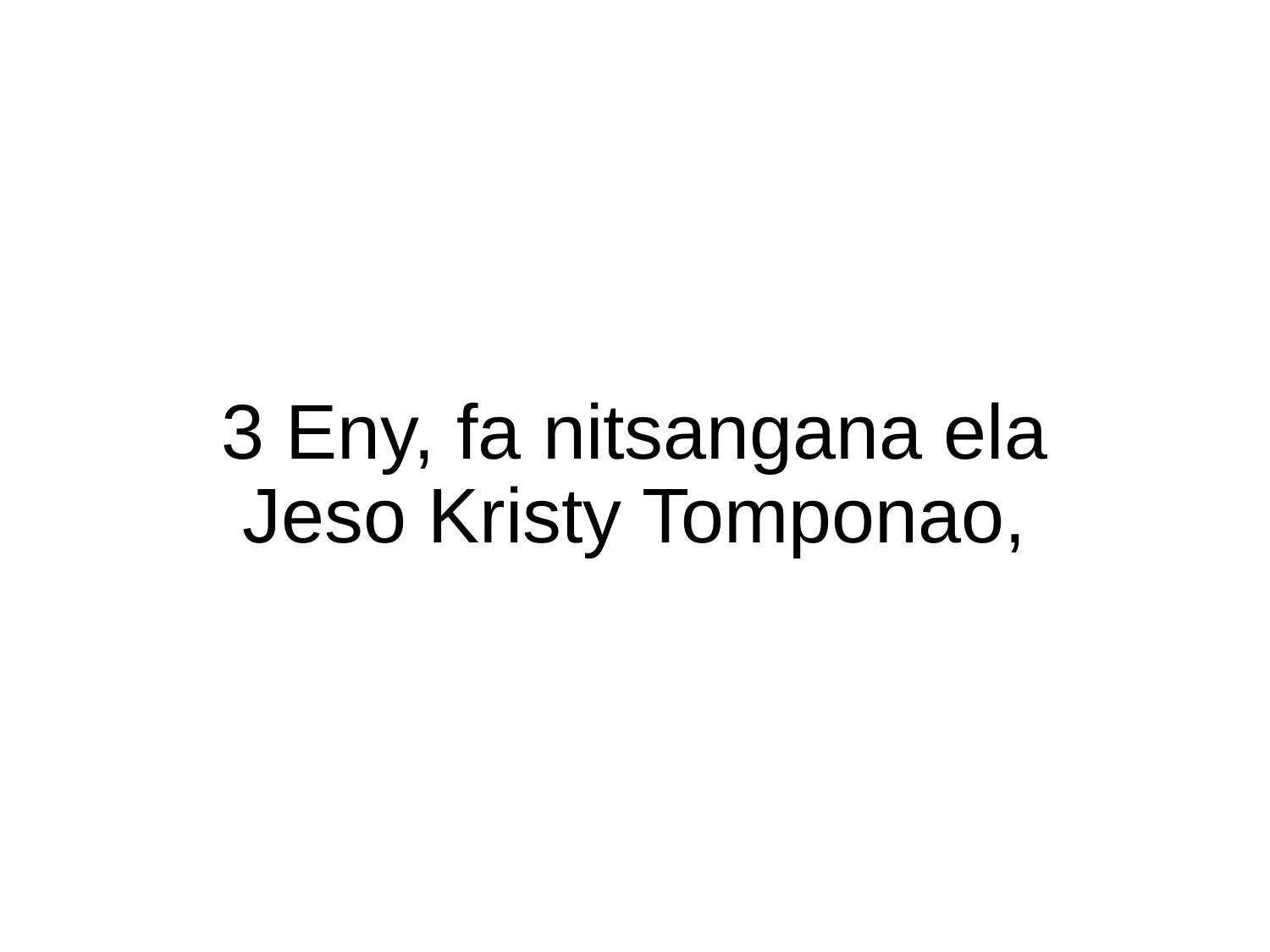

3 Eny, fa nitsangana ela
Jeso Kristy Tomponao,